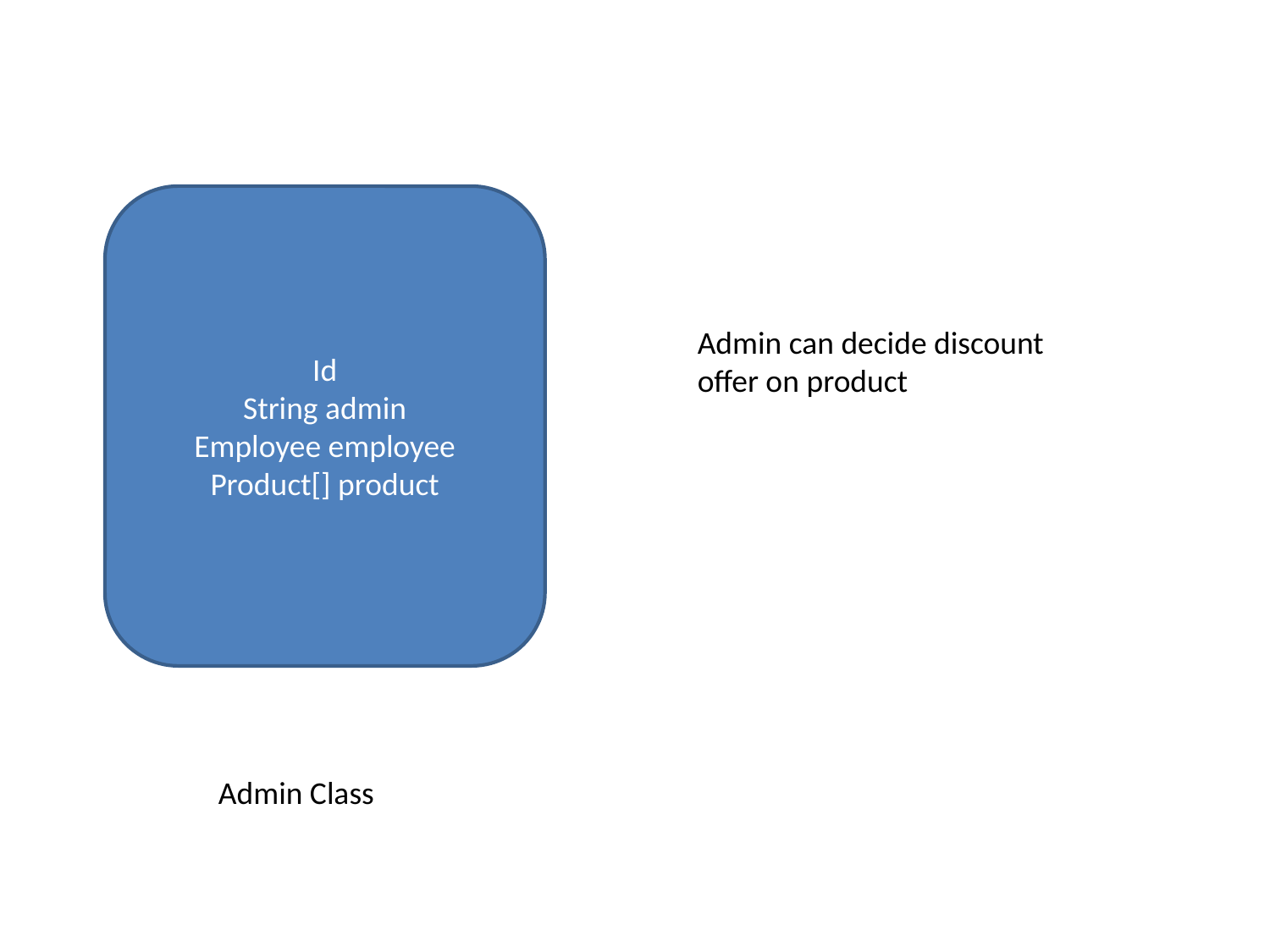

Id
String admin
Employee employee
Product[] product
Admin can decide discount offer on product

Admin Class